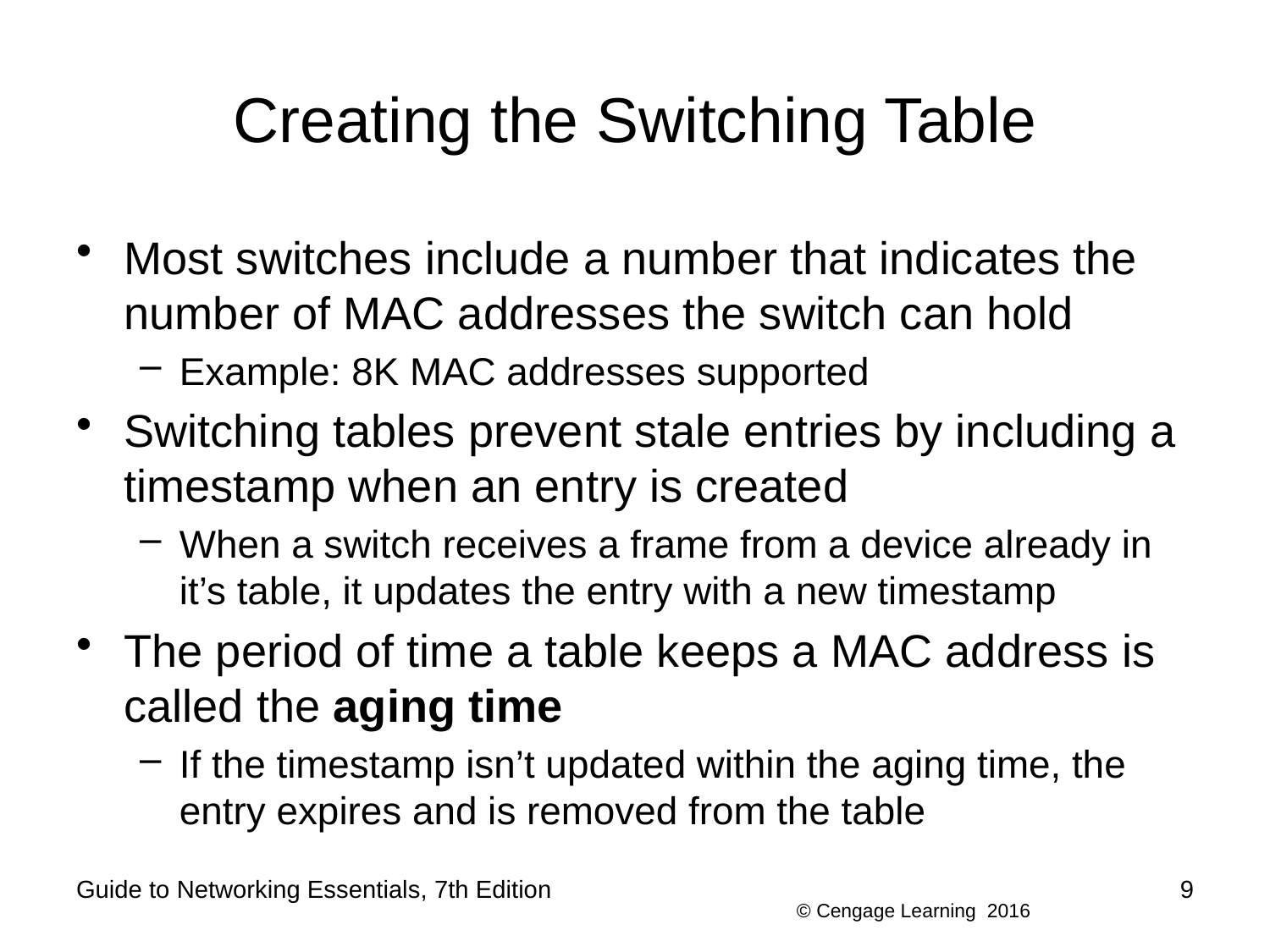

# Creating the Switching Table
Most switches include a number that indicates the number of MAC addresses the switch can hold
Example: 8K MAC addresses supported
Switching tables prevent stale entries by including a timestamp when an entry is created
When a switch receives a frame from a device already in it’s table, it updates the entry with a new timestamp
The period of time a table keeps a MAC address is called the aging time
If the timestamp isn’t updated within the aging time, the entry expires and is removed from the table

Guide to Networking Essentials, 7th Edition
9